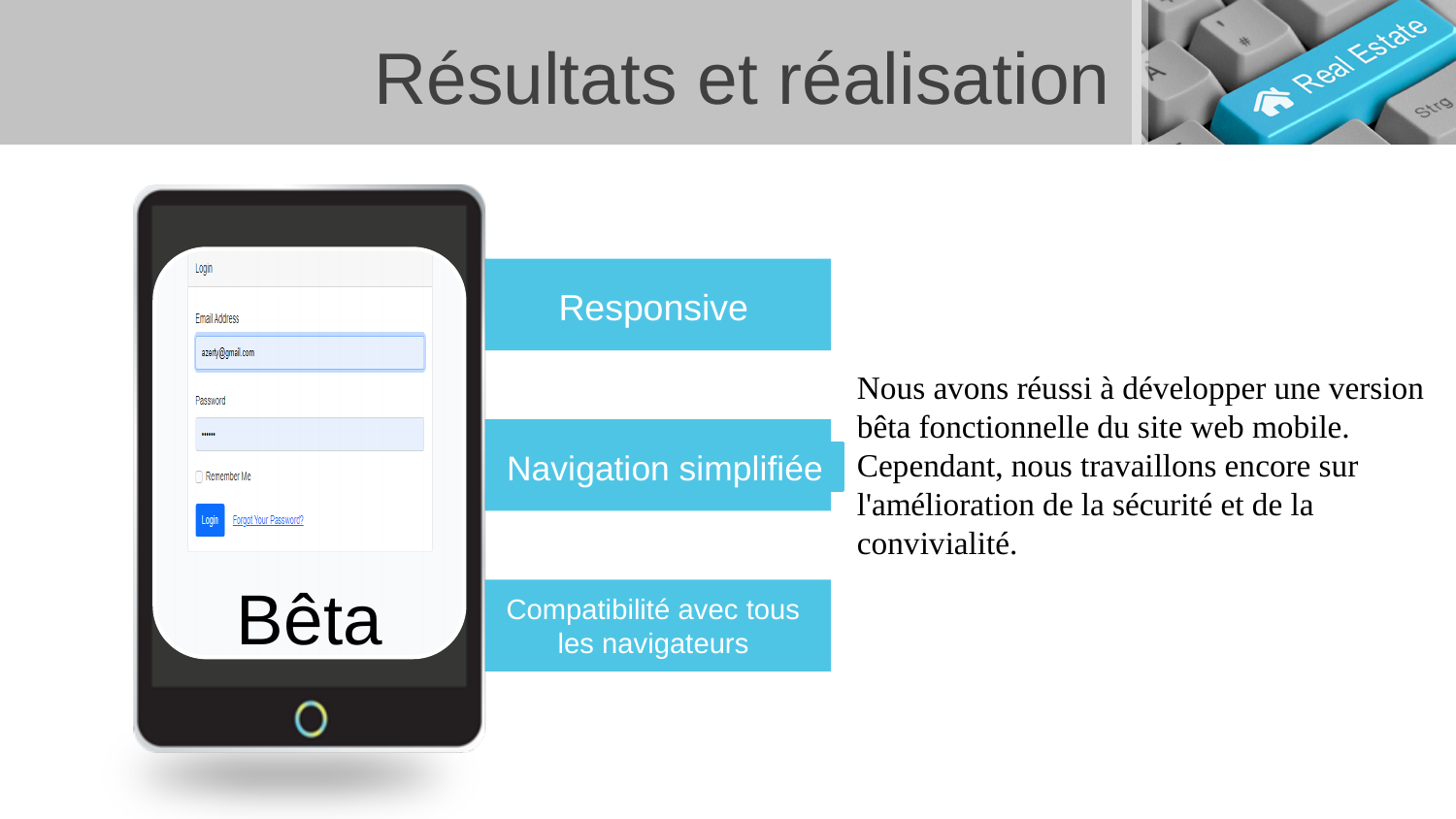

Résultats et réalisation
Bêta
Responsive
Nous avons réussi à développer une version bêta fonctionnelle du site web mobile.
Cependant, nous travaillons encore sur l'amélioration de la sécurité et de la convivialité.
Navigation simplifiée
Compatibilité avec tous les navigateurs